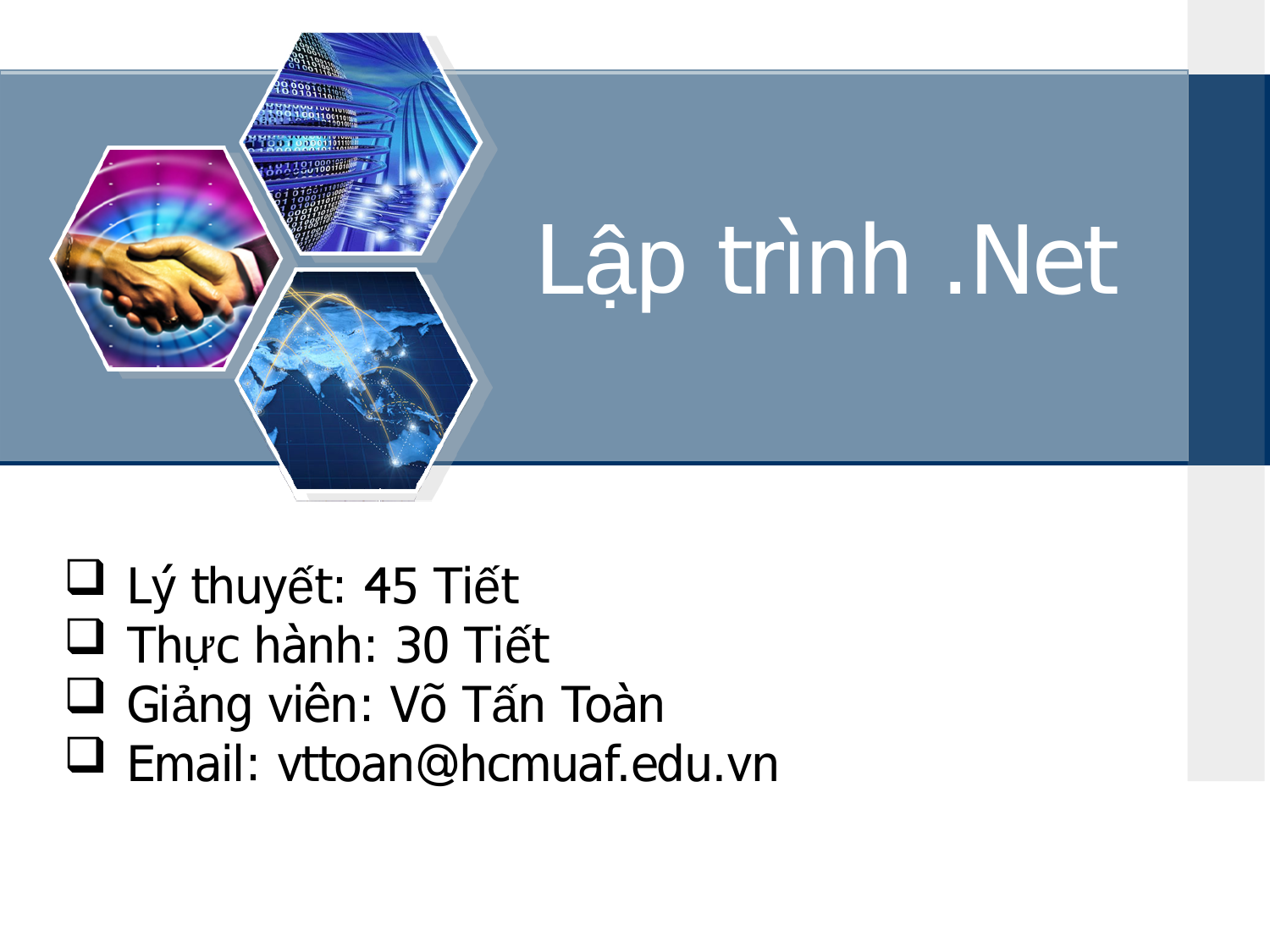

# Lập trình .Net
Lý thuyết: 45 Tiết
Thực hành: 30 Tiết
Giảng viên: Võ Tấn Toàn
Email: vttoan@hcmuaf.edu.vn

K. CNTT – ĐH NÔNG LÂM TP. HCM